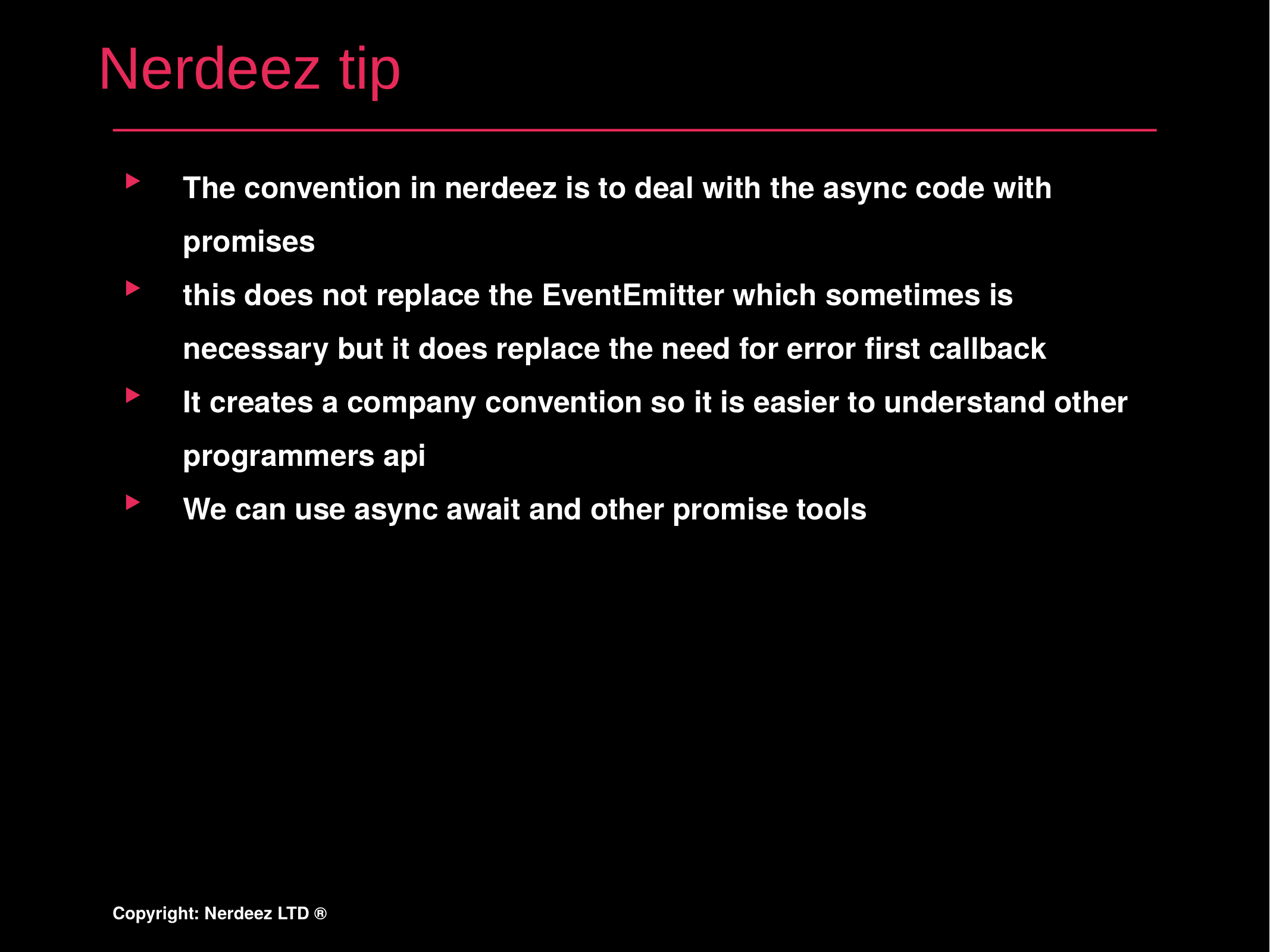

# Nerdeez tip

The convention in nerdeez is to deal with the async code with promises
this does not replace the EventEmitter which sometimes is necessary but it does replace the need for error first callback
It creates a company convention so it is easier to understand other programmers api
We can use async await and other promise tools

Copyright: Nerdeez LTD ®